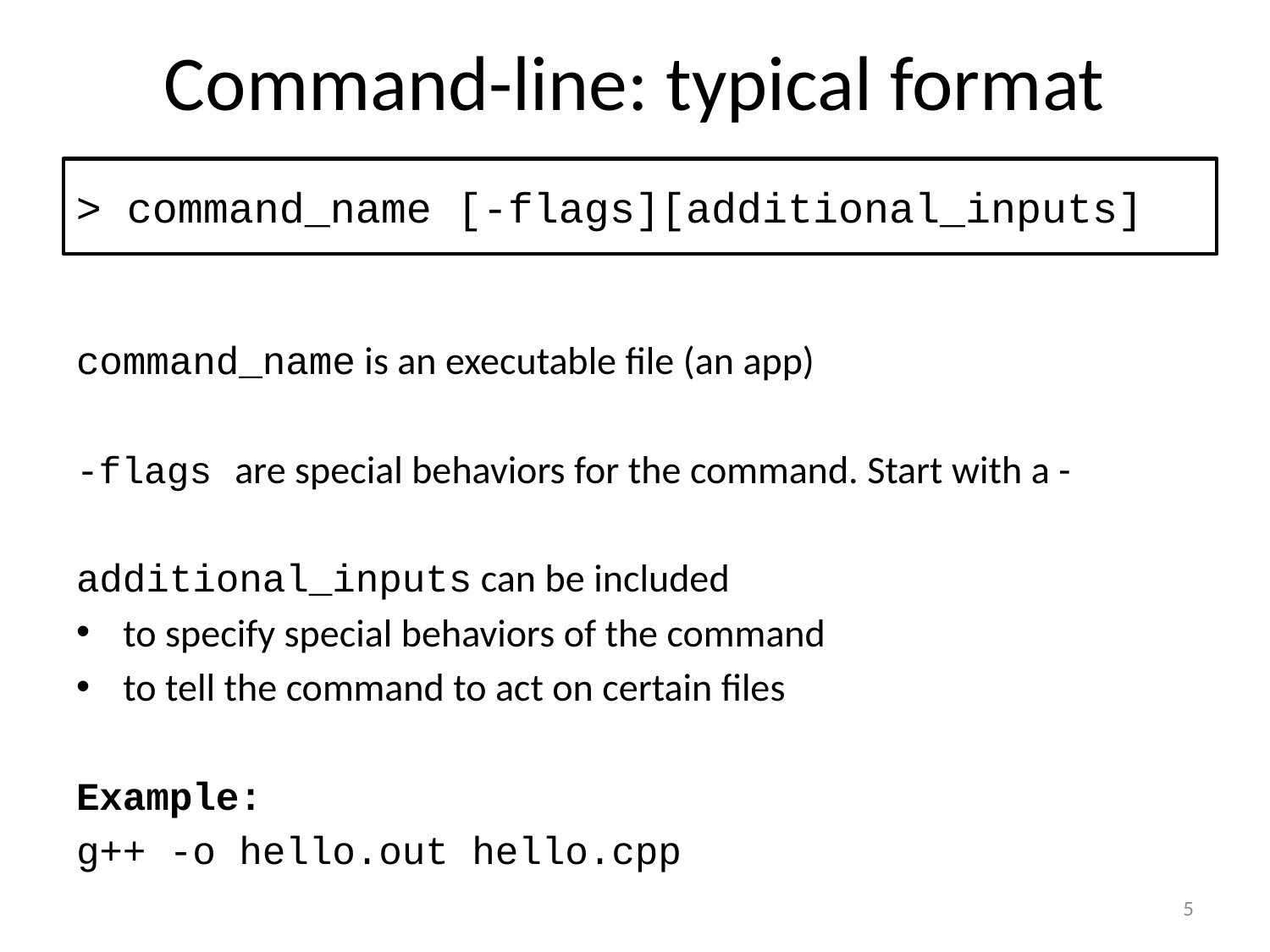

# Command-line: typical format
> command_name [-flags][additional_inputs]

command_name is an executable file (an app)

-flags are special behaviors for the command. Start with a -

additional_inputs can be included
to specify special behaviors of the command
to tell the command to act on certain files

Example:
g++ -o hello.out hello.cpp

5